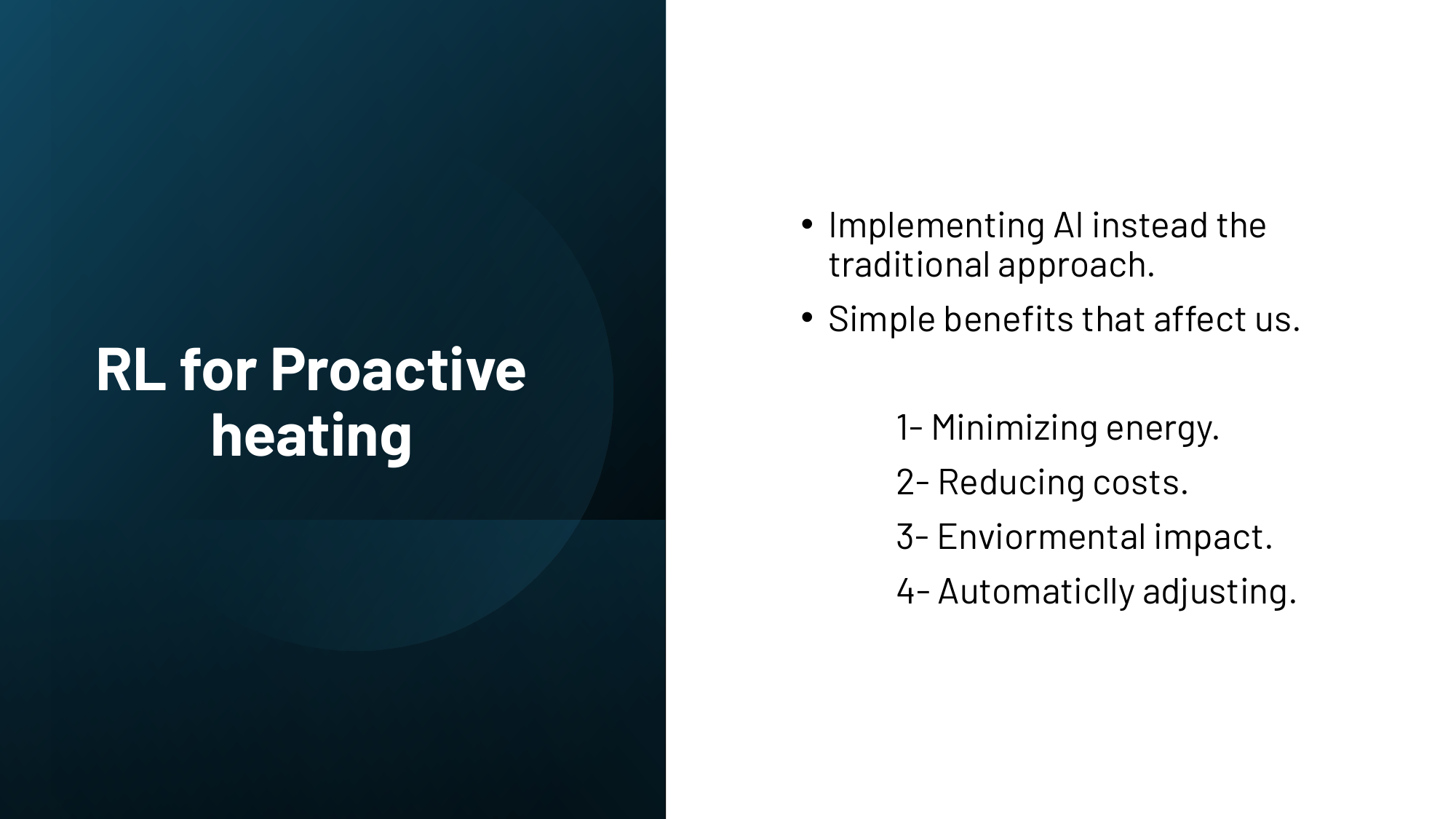

# RL for Proactive heating

Implementing AI instead the traditional approach.
Simple benefits that affect us.

   1- Minimizing energy.
   2- Reducing costs.
   3- Enviormental impact.
   4- Automaticlly adjusting.